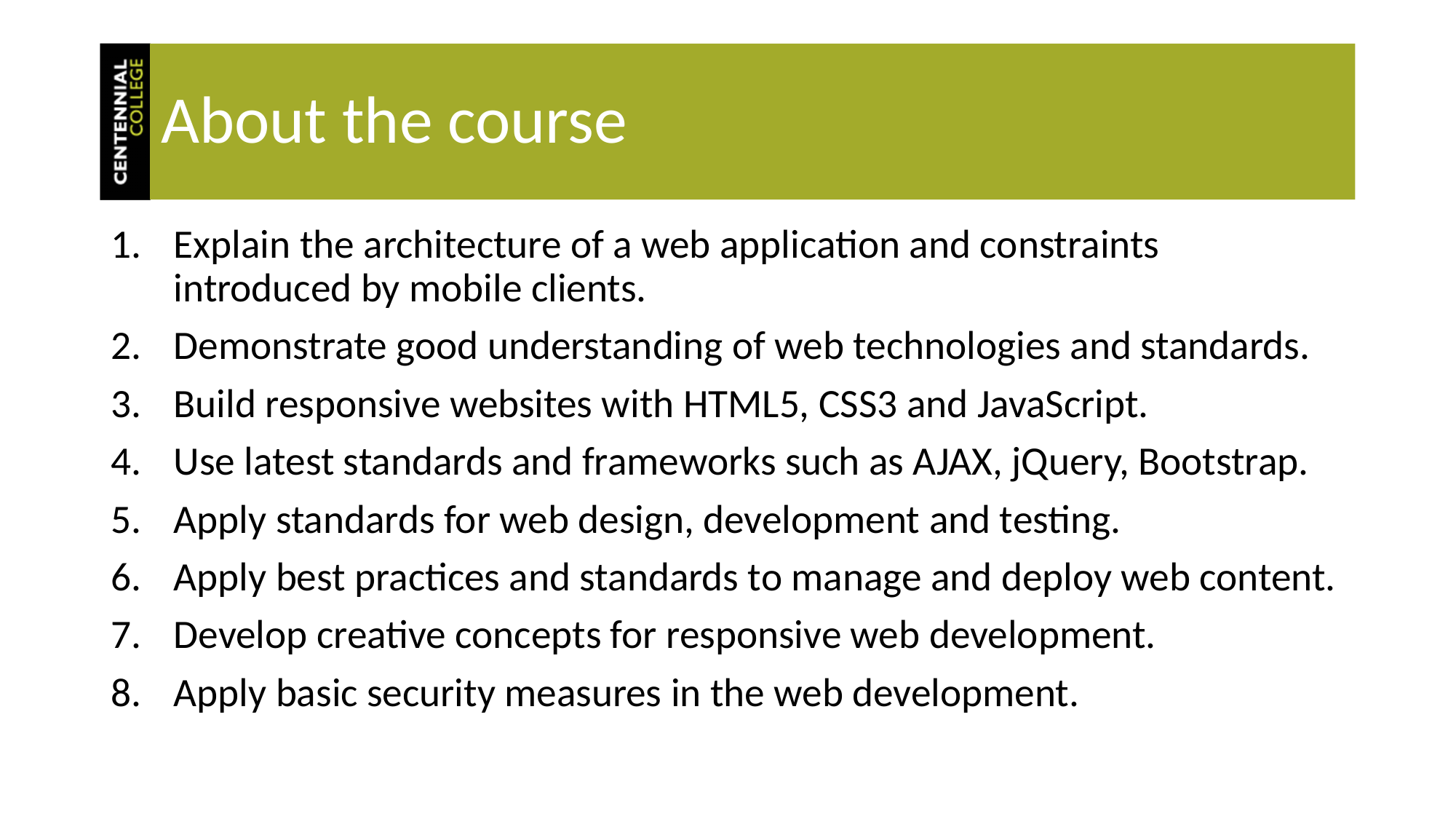

# About the course
Explain the architecture of a web application and constraints introduced by mobile clients.
Demonstrate good understanding of web technologies and standards.
Build responsive websites with HTML5, CSS3 and JavaScript.
Use latest standards and frameworks such as AJAX, jQuery, Bootstrap.
Apply standards for web design, development and testing.
Apply best practices and standards to manage and deploy web content.
Develop creative concepts for responsive web development.
Apply basic security measures in the web development.